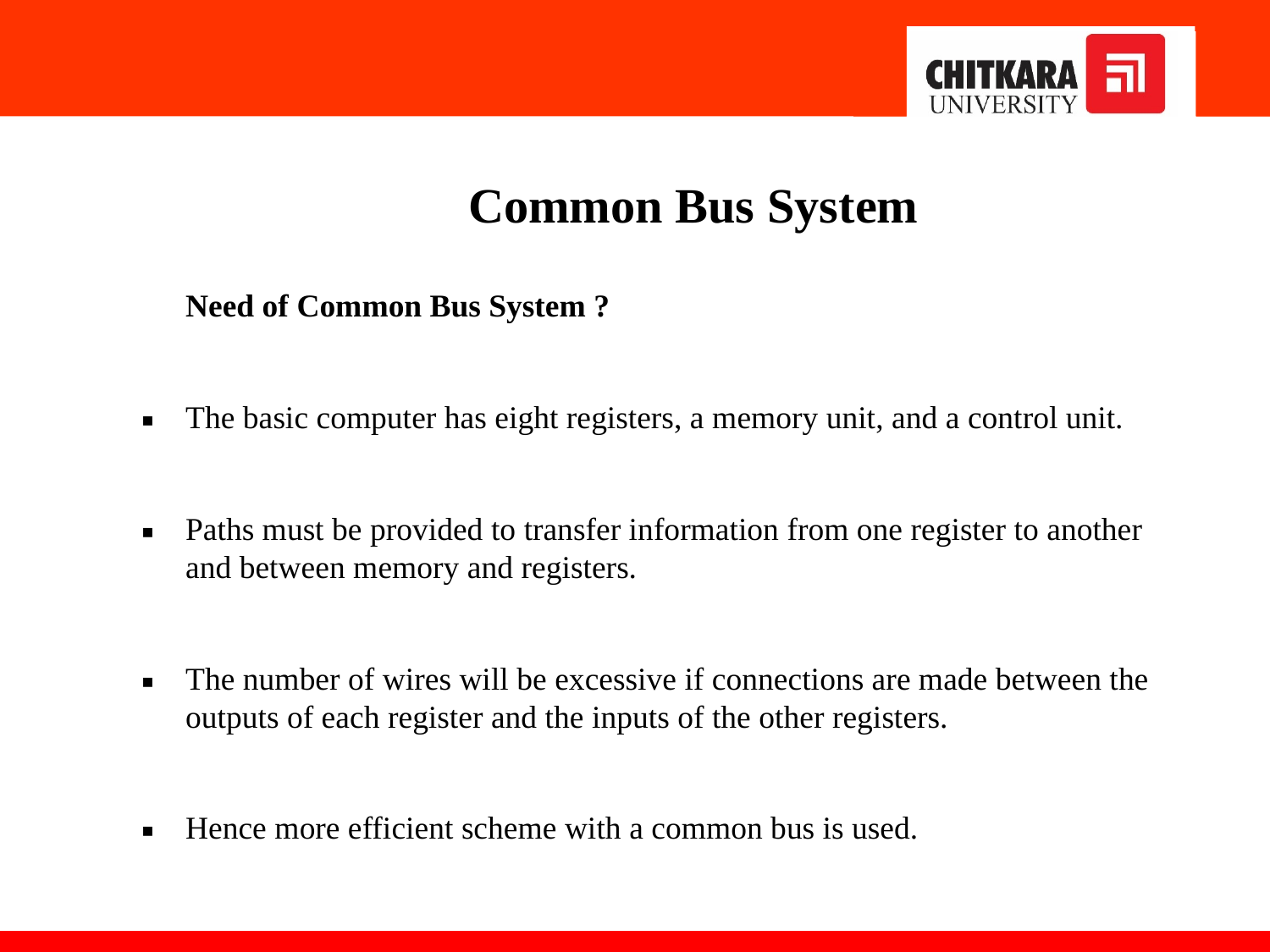

Common Bus System
Need of Common Bus System ?

The basic computer has eight registers, a memory unit, and a control unit.

Paths must be provided to transfer information from one register to another and between memory and registers.

The number of wires will be excessive if connections are made between the outputs of each register and the inputs of the other registers.

Hence more efficient scheme with a common bus is used.

15